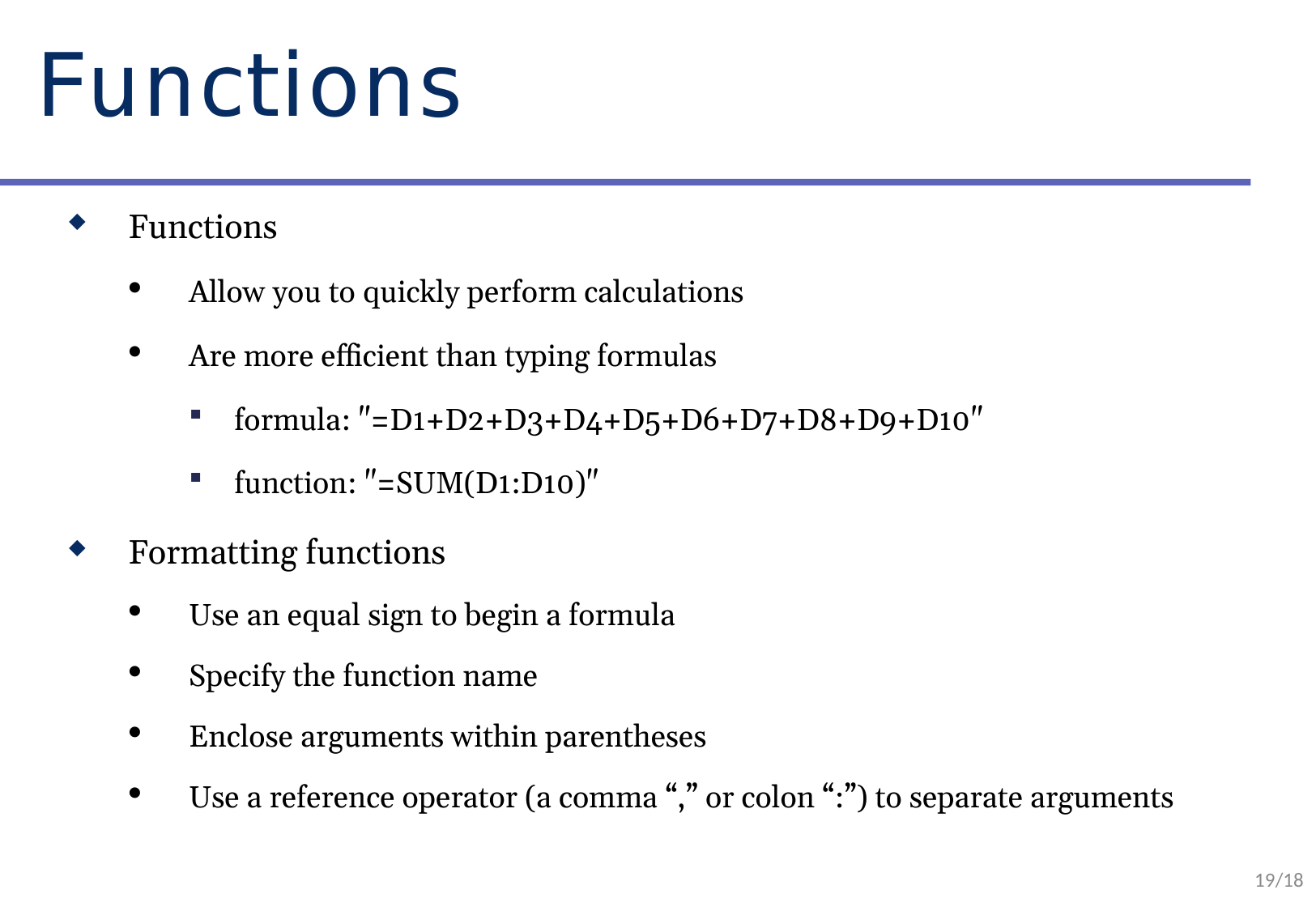

# Functions
Functions
Allow you to quickly perform calculations
Are more efficient than typing formulas
formula: "=D1+D2+D3+D4+D5+D6+D7+D8+D9+D10"
function: "=SUM(D1:D10)"
Formatting functions
Use an equal sign to begin a formula
Specify the function name
Enclose arguments within parentheses
Use a reference operator (a comma “,” or colon “:”) to separate arguments
19/18